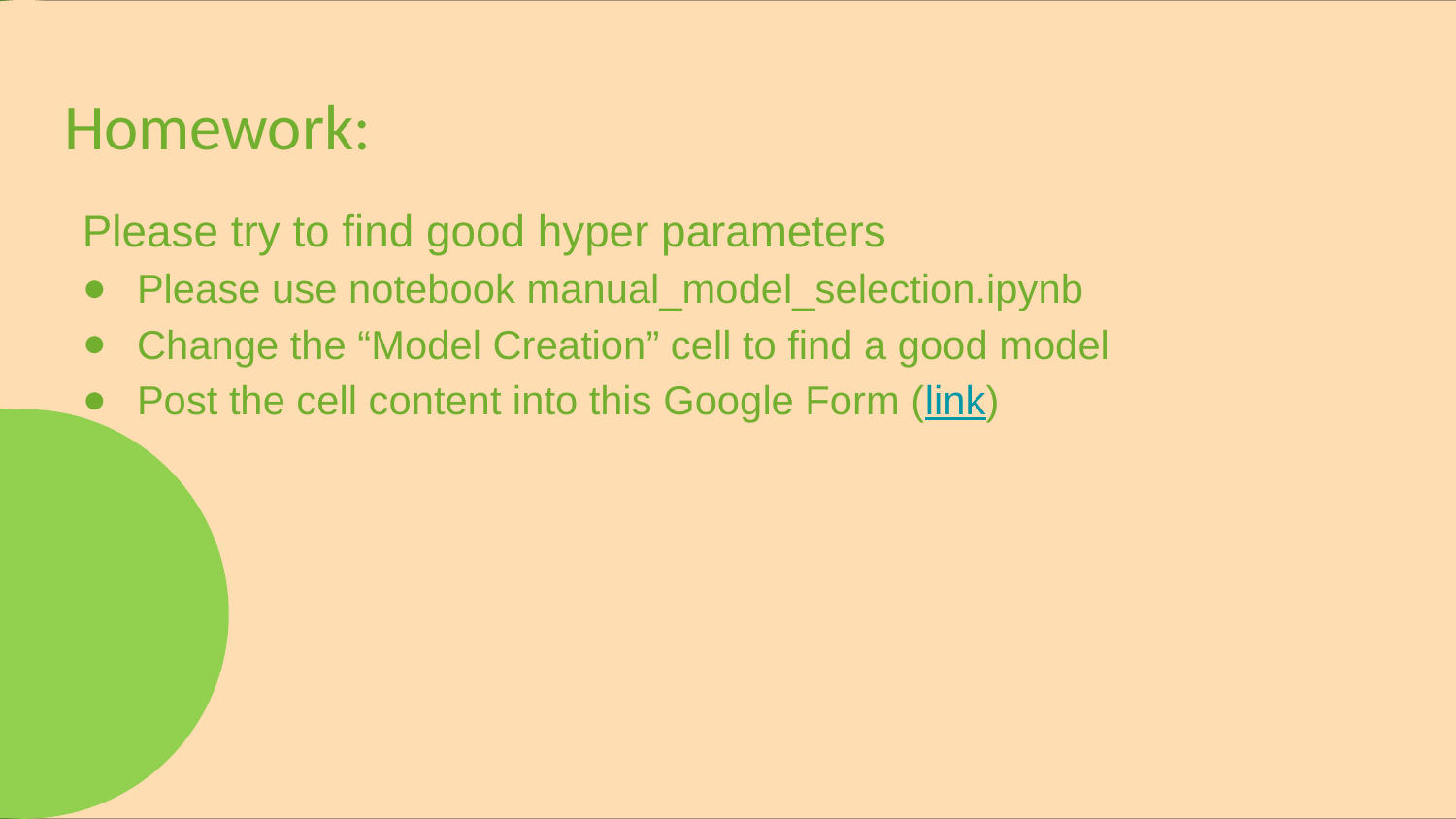

# Homework:
Please try to find good hyper parameters
Please use notebook manual_model_selection.ipynb
Change the “Model Creation” cell to find a good model
Post the cell content into this Google Form (link)